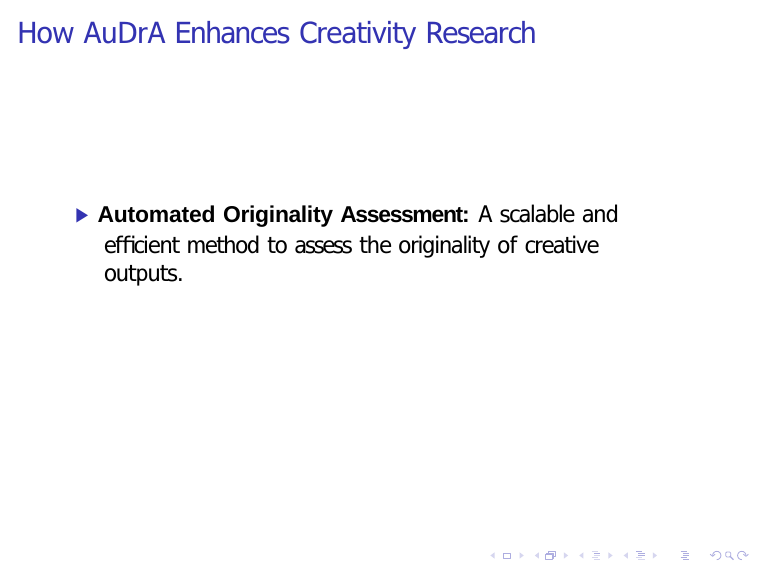

# How AuDrA Enhances Creativity Research
▶ Automated Originality Assessment: A scalable and efficient method to assess the originality of creative outputs.